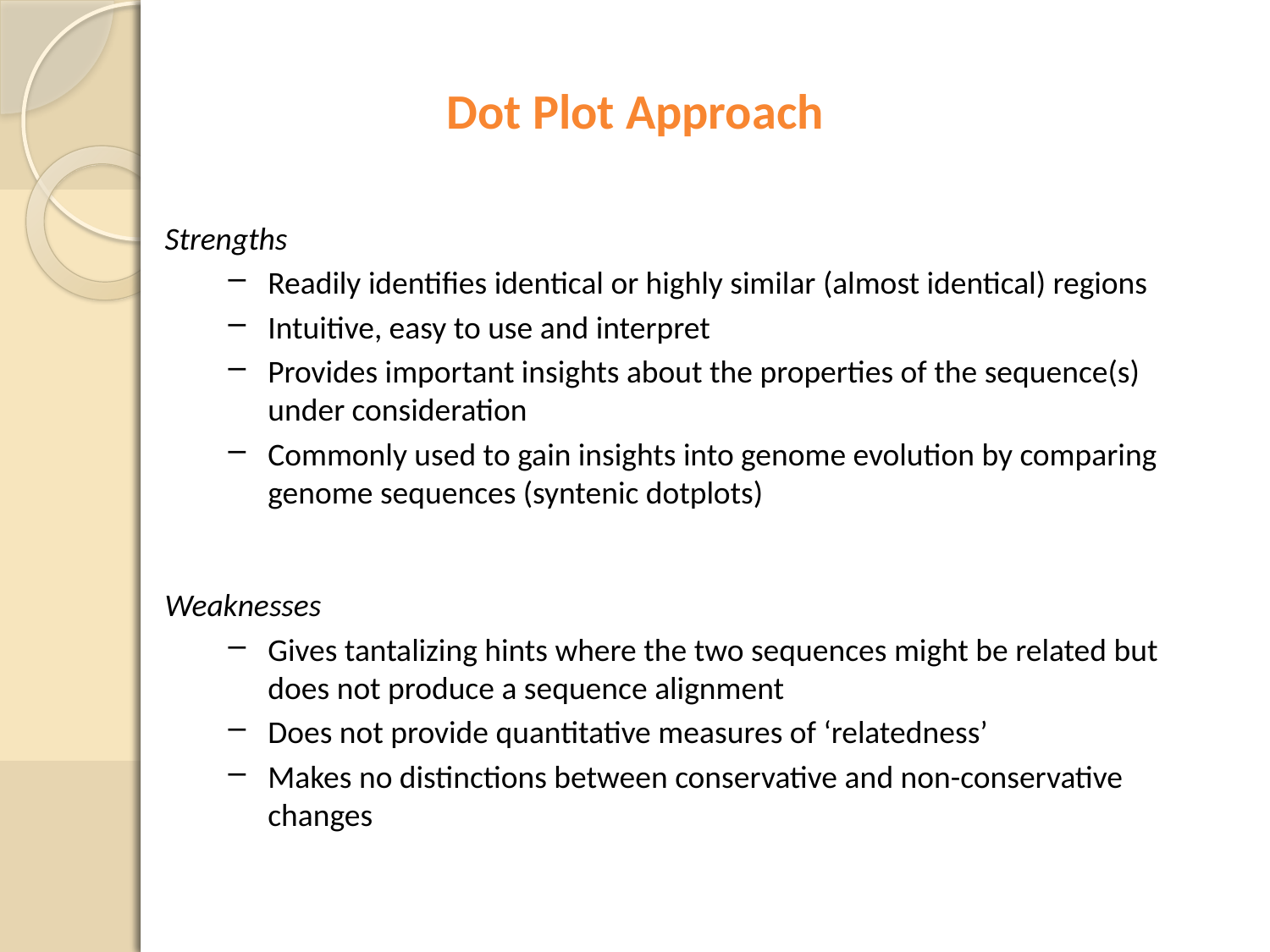

Dot Plot Approach
Strengths
Readily identifies identical or highly similar (almost identical) regions
Intuitive, easy to use and interpret
Provides important insights about the properties of the sequence(s) under consideration
Commonly used to gain insights into genome evolution by comparing genome sequences (syntenic dotplots)
Weaknesses
Gives tantalizing hints where the two sequences might be related but does not produce a sequence alignment
Does not provide quantitative measures of ‘relatedness’
Makes no distinctions between conservative and non-conservative changes